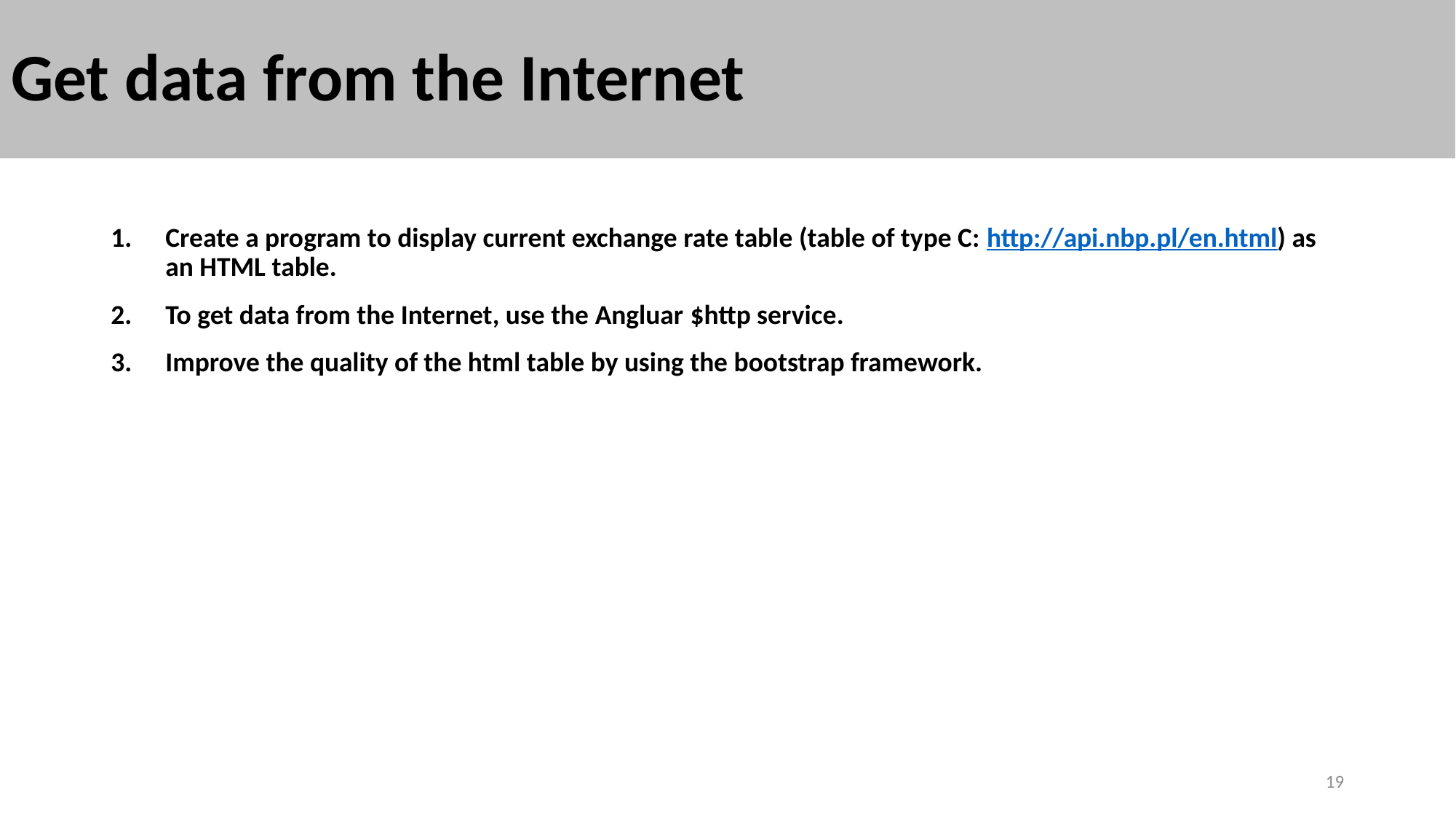

# Get data from the Internet
Create a program to display current exchange rate table (table of type C: http://api.nbp.pl/en.html) as an HTML table.
To get data from the Internet, use the Angluar $http service.
Improve the quality of the html table by using the bootstrap framework.

19